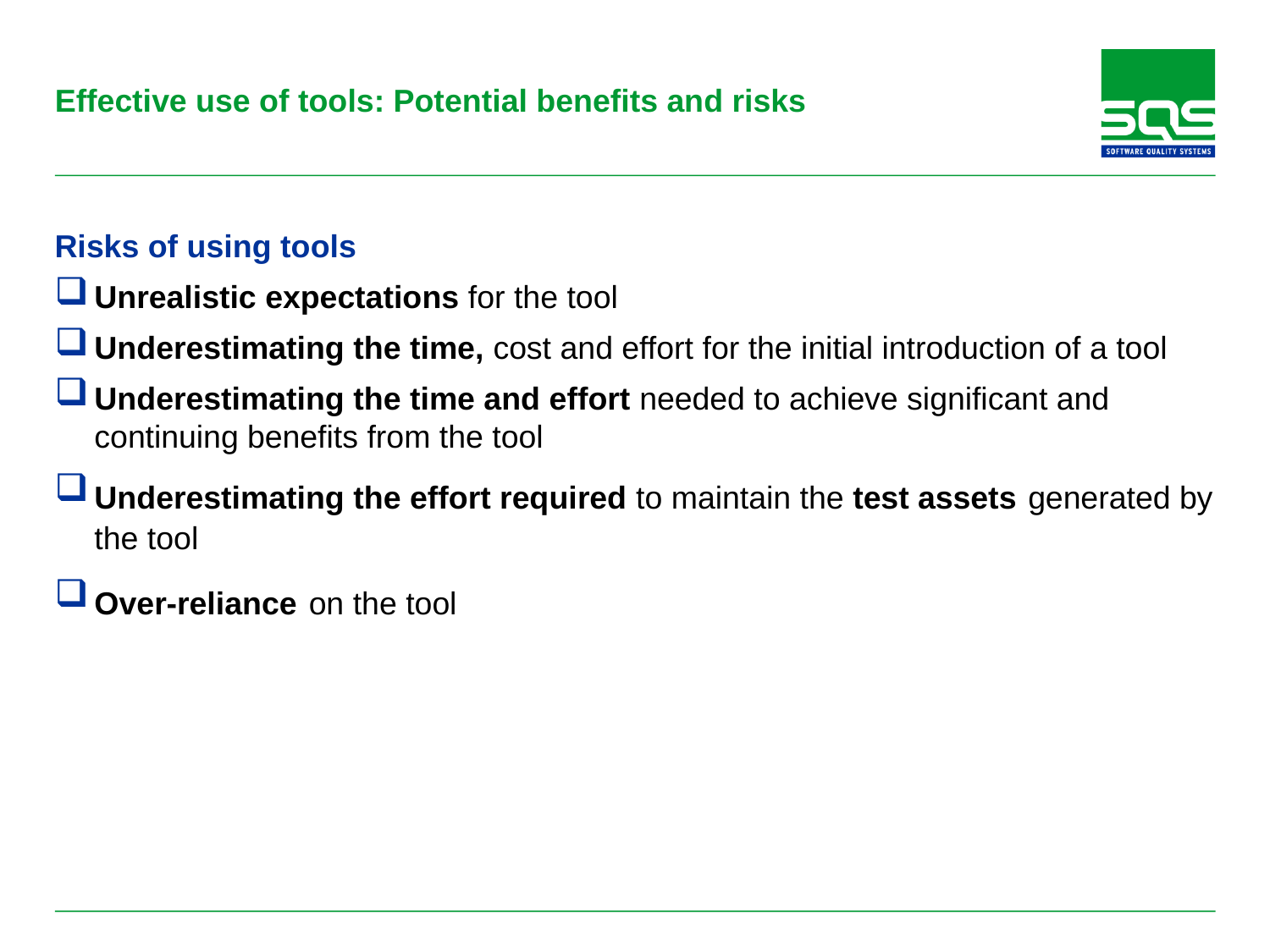

# Effective use of tools: Potential benefits and risks
Risks of using tools
Unrealistic expectations for the tool
Underestimating the time, cost and effort for the initial introduction of a tool
Underestimating the time and effort needed to achieve significant and continuing benefits from the tool
Underestimating the effort required to maintain the test assets generated by the tool
Over-reliance on the tool